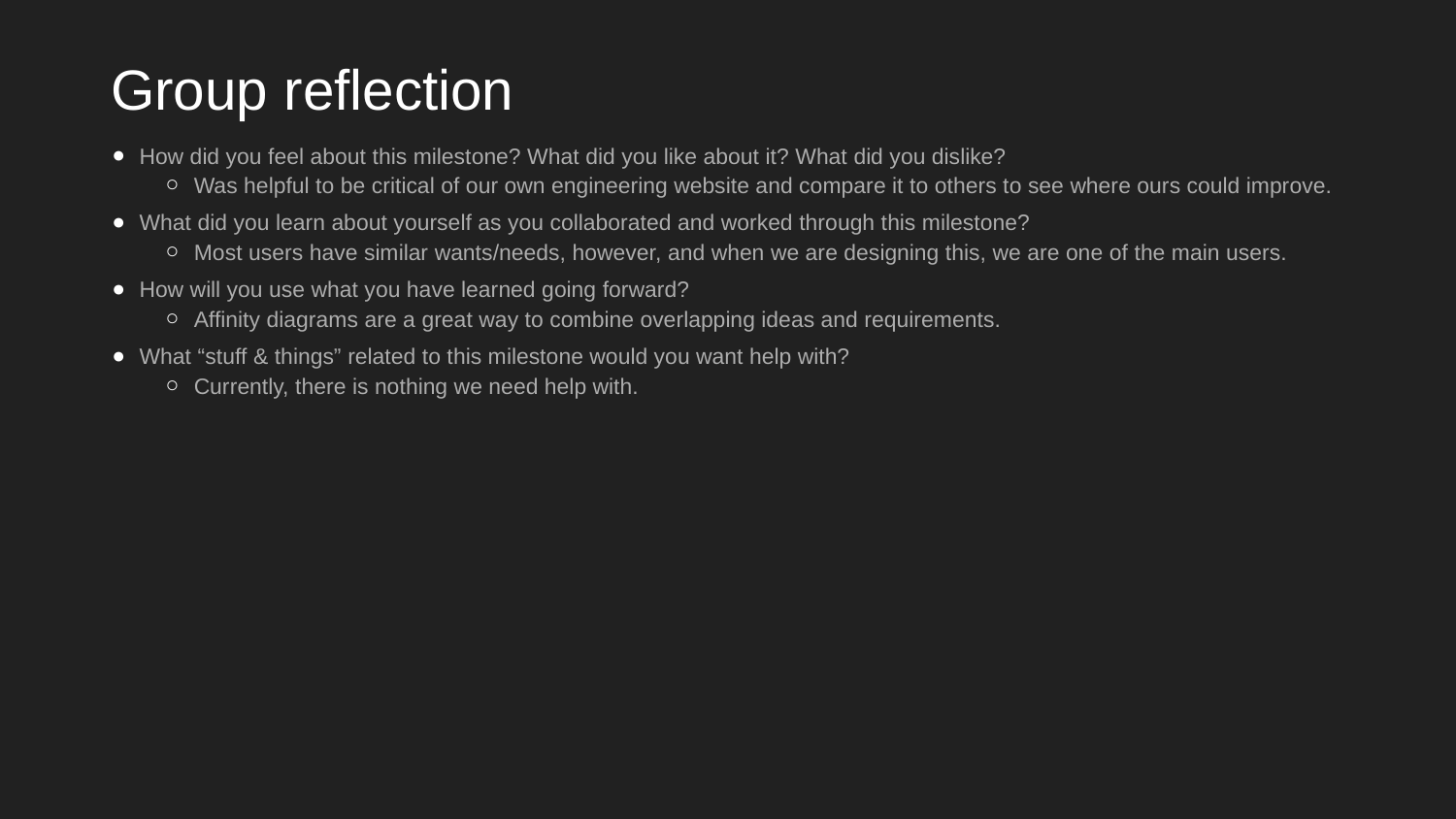

# Group reflection
How did you feel about this milestone? What did you like about it? What did you dislike?
Was helpful to be critical of our own engineering website and compare it to others to see where ours could improve.
What did you learn about yourself as you collaborated and worked through this milestone?
Most users have similar wants/needs, however, and when we are designing this, we are one of the main users.
How will you use what you have learned going forward?
Affinity diagrams are a great way to combine overlapping ideas and requirements.
What “stuff & things” related to this milestone would you want help with?
Currently, there is nothing we need help with.